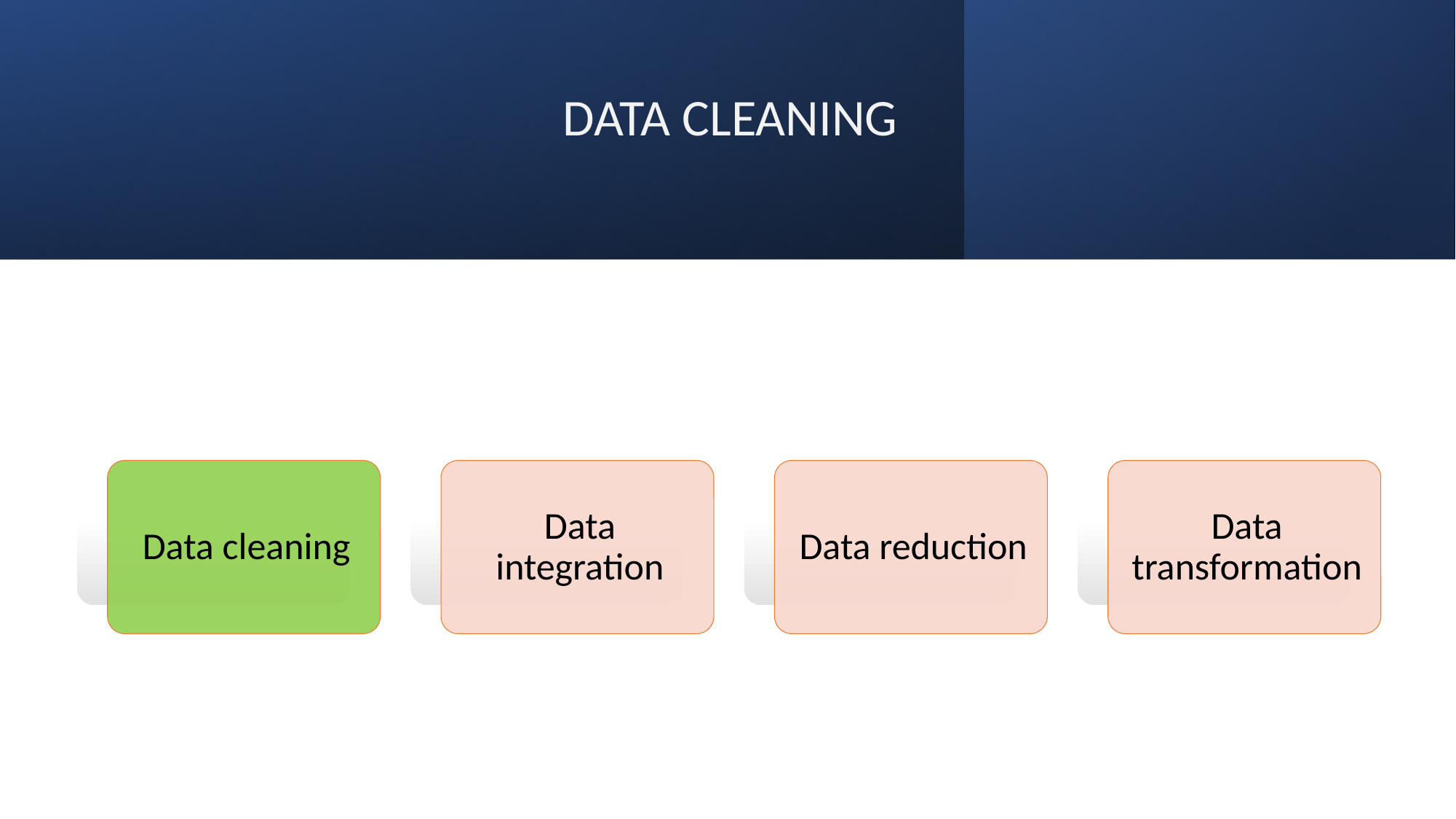

DATA CLEANING
Data cleaning
Data integration
Data reduction
Data transformation